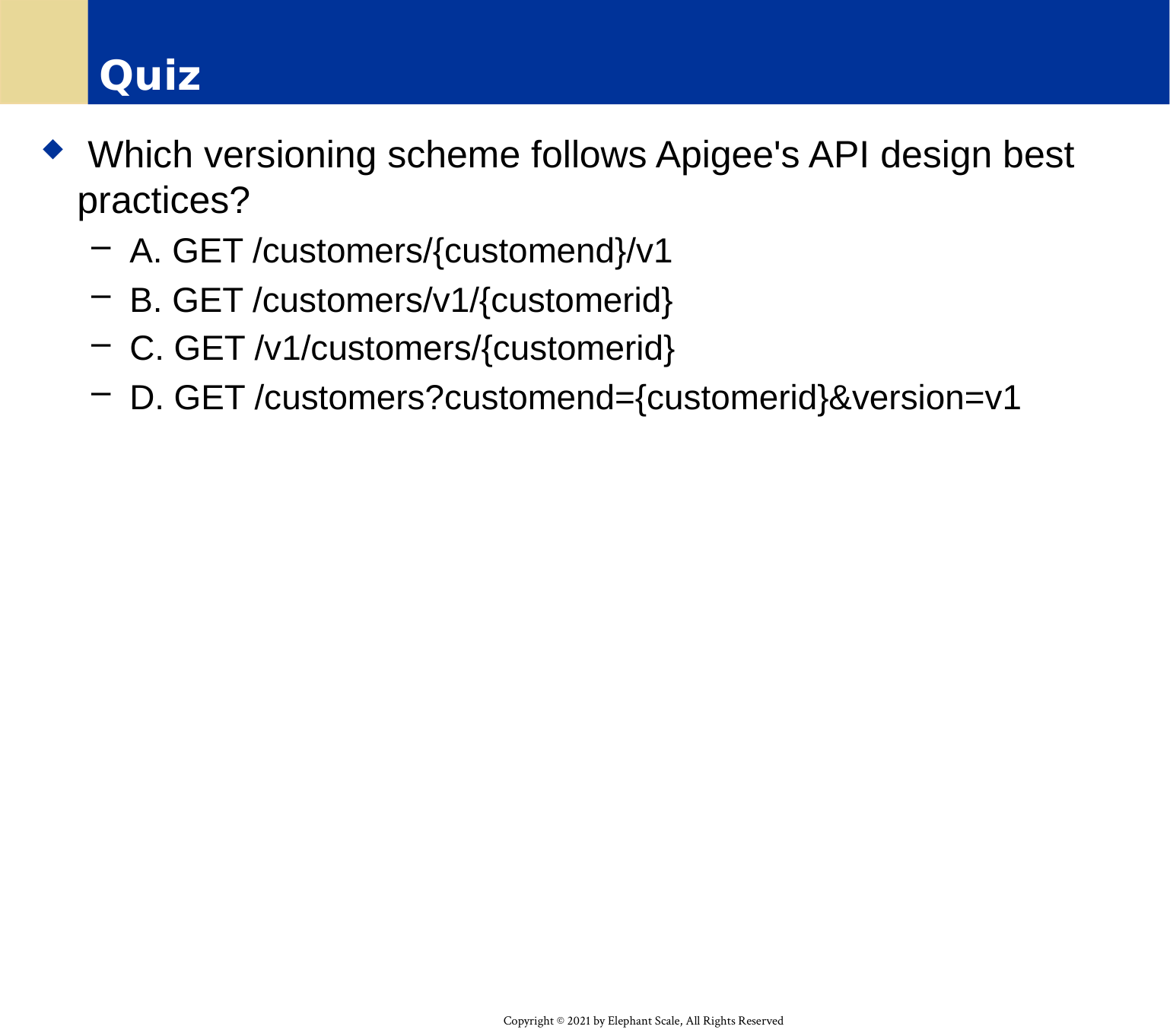

# Quiz
 Which versioning scheme follows Apigee's API design best practices?
 A. GET /customers/{customend}/v1
 B. GET /customers/v1/{customerid}
 C. GET /v1/customers/{customerid}
 D. GET /customers?customend={customerid}&version=v1
Copyright © 2021 by Elephant Scale, All Rights Reserved